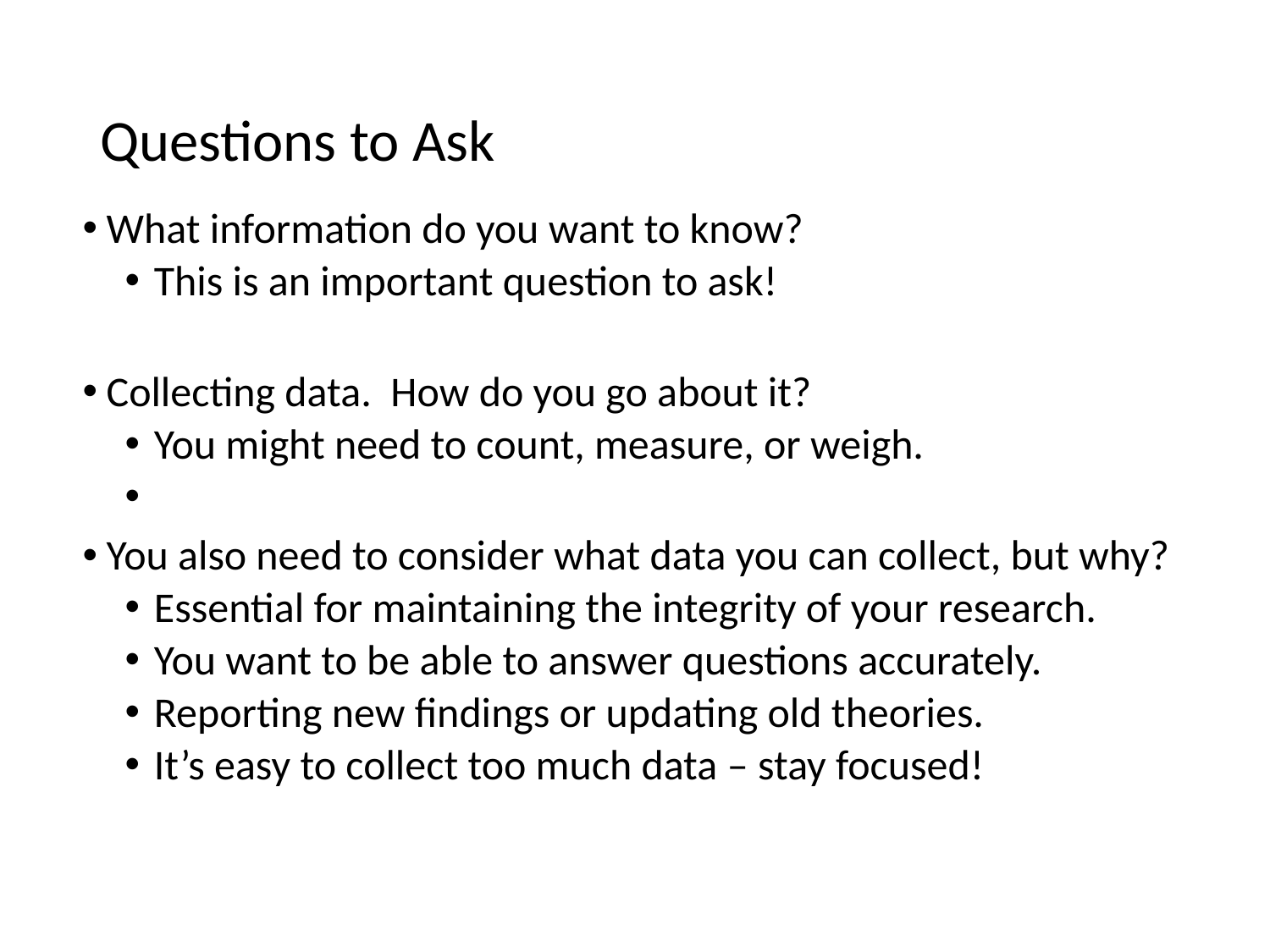

# Questions to Ask
What information do you want to know?
This is an important question to ask!

Collecting data.  How do you go about it?
You might need to count, measure, or weigh.

You also need to consider what data you can collect, but why?
Essential for maintaining the integrity of your research.
You want to be able to answer questions accurately.
Reporting new findings or updating old theories.
It’s easy to collect too much data – stay focused!